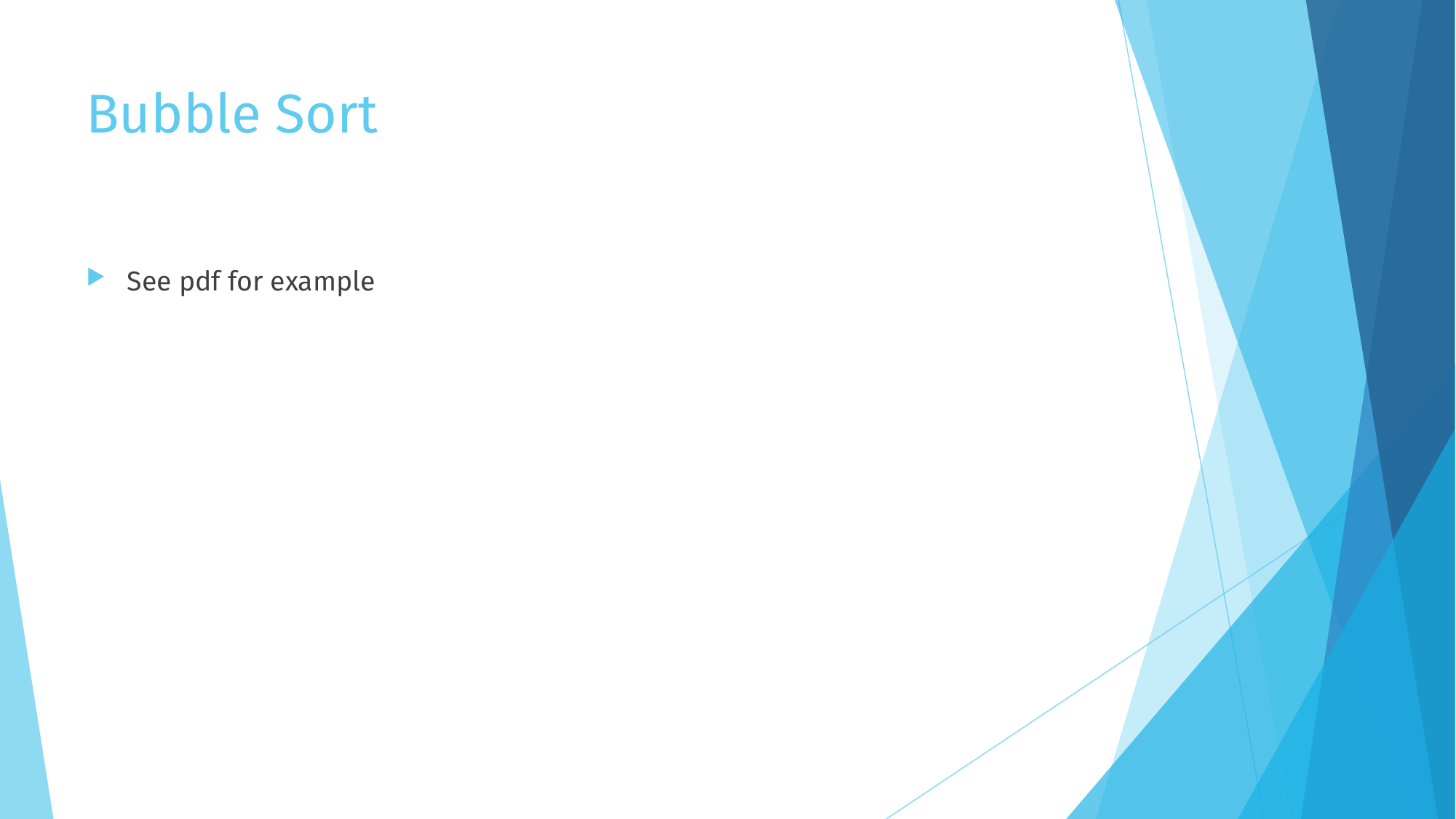

# Bubble Sort
See pdf for example